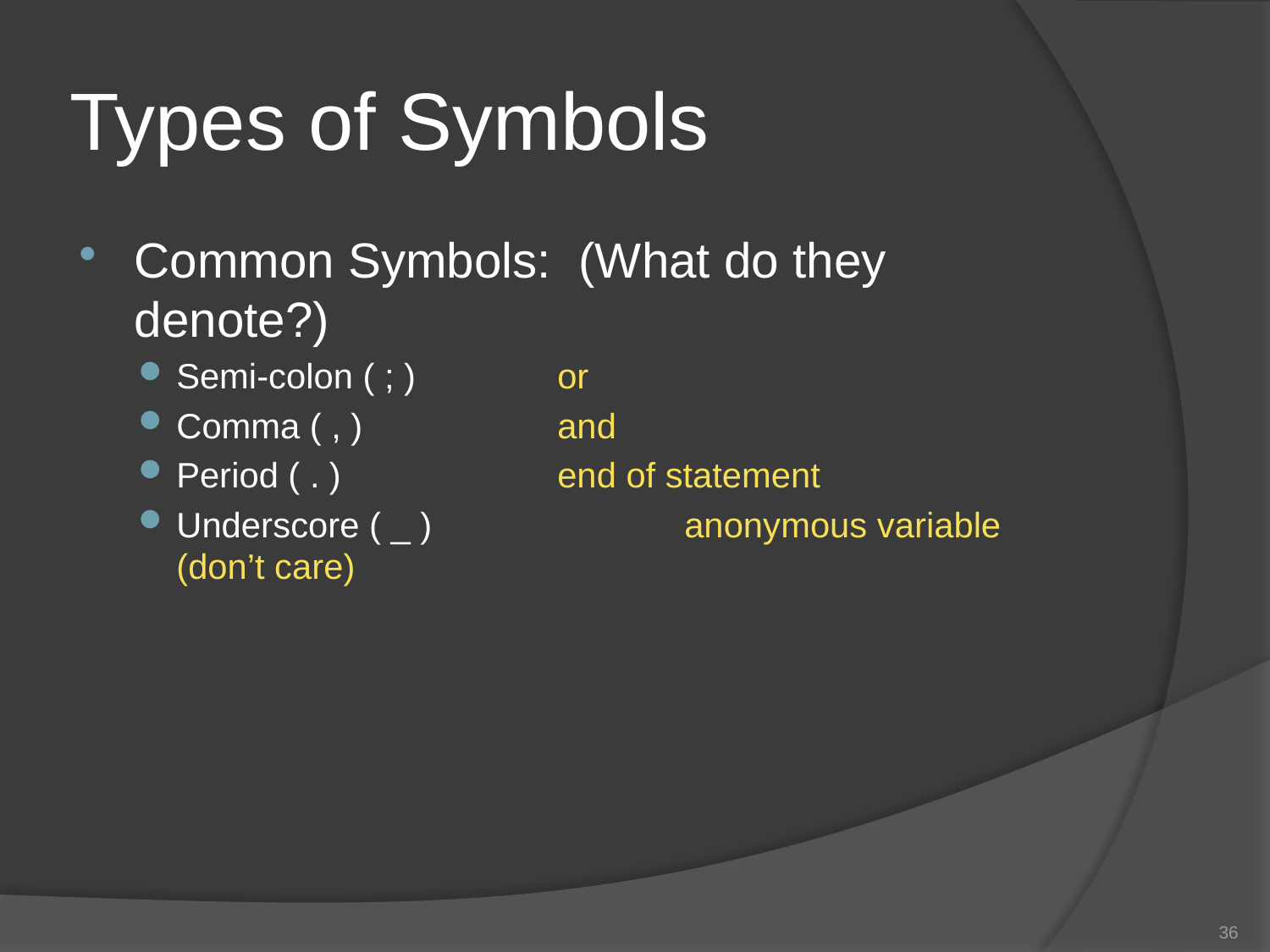

# Types of Symbols
Common Symbols:  (What do they denote?)
Semi-colon ( ; ) 		or
Comma ( , )		and
Period ( . )		end of statement
Underscore ( _ )		anonymous variable (don’t care)

36